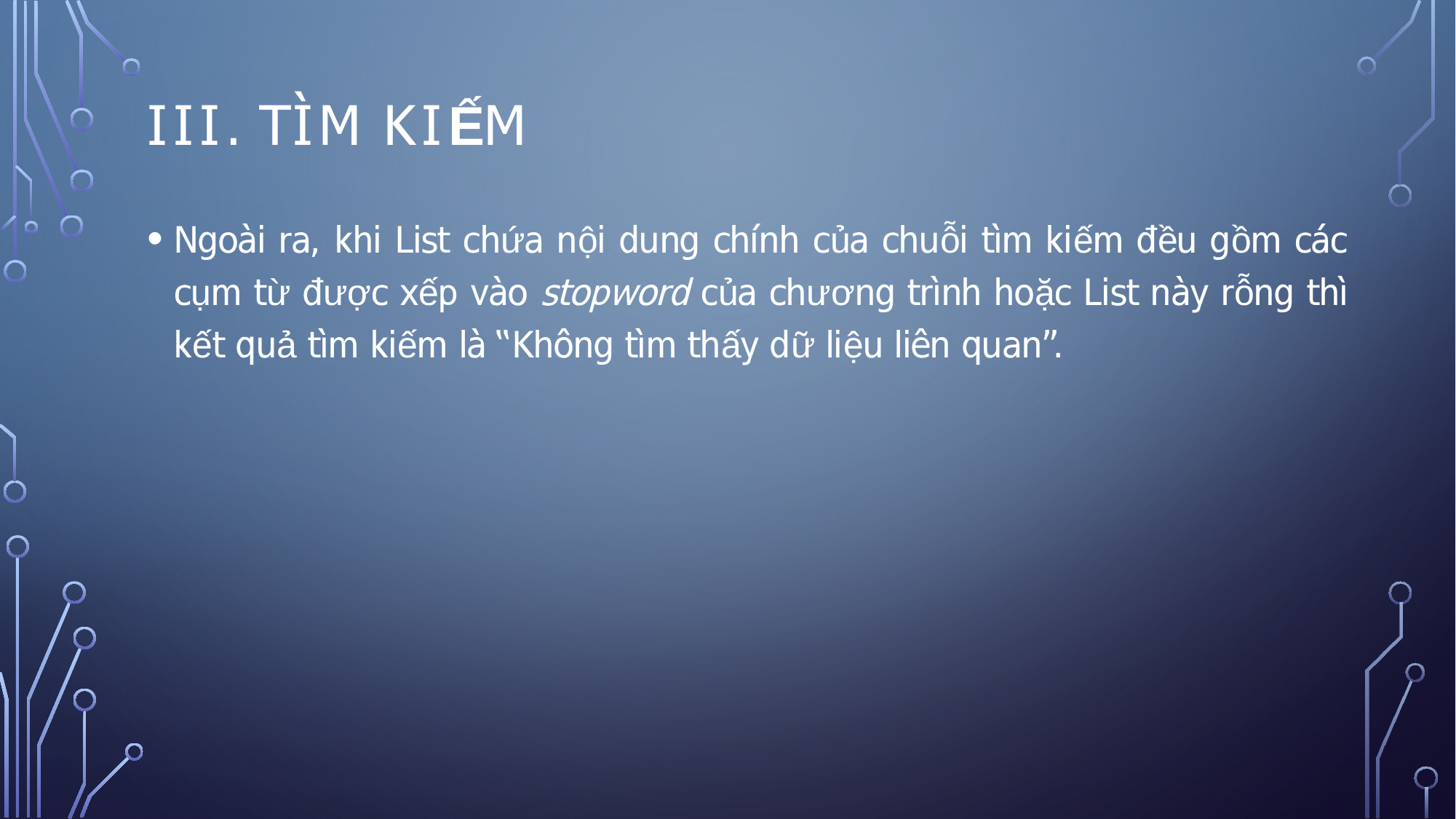

III. Tìm kiếm
Ngoài ra, khi List chứa nội dung chính của chuỗi tìm kiếm đều gồm các cụm từ được xếp vào stopword của chương trình hoặc List này rỗng thì kết quả tìm kiếm là “Không tìm thấy dữ liệu liên quan”.